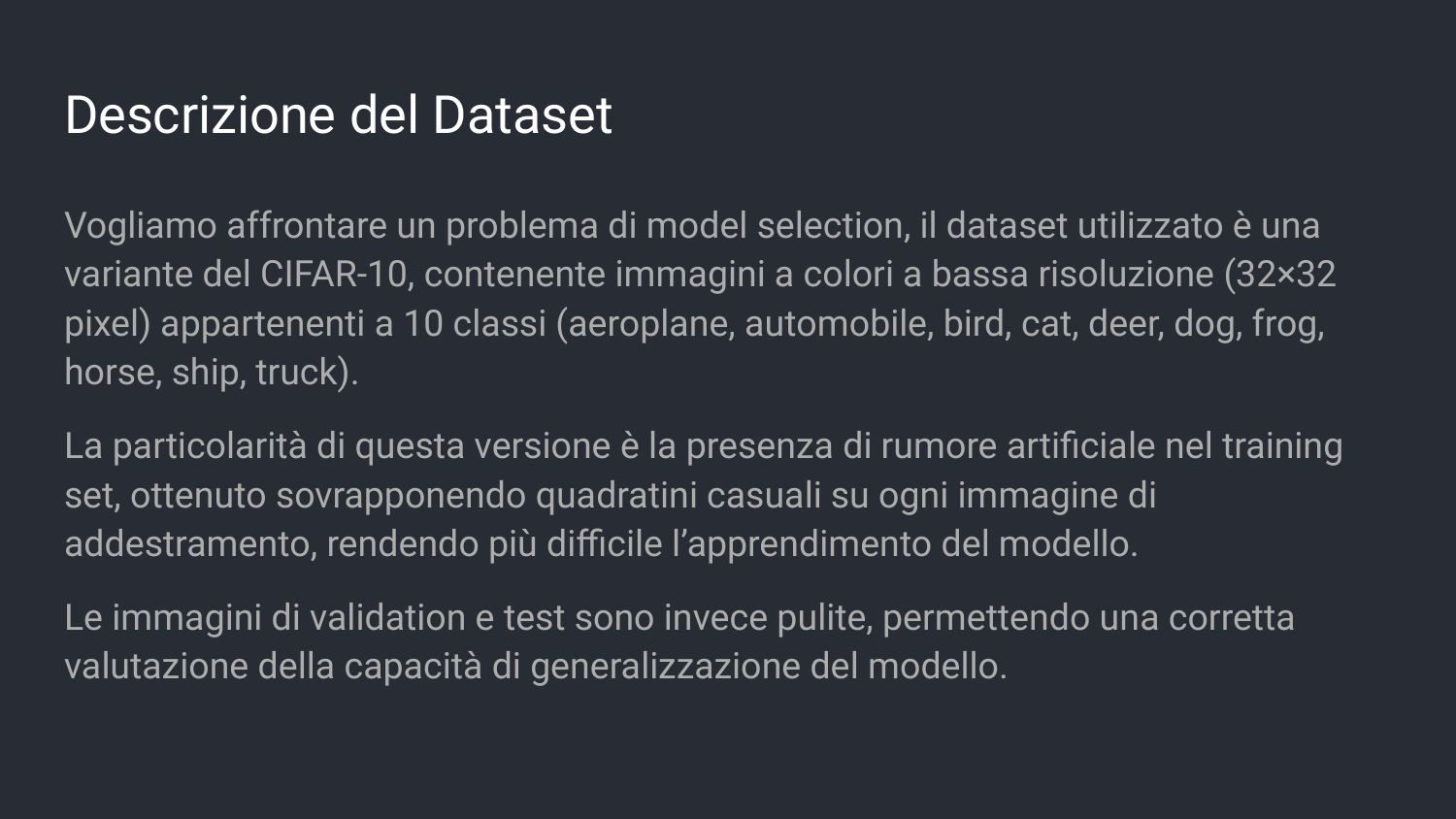

# Descrizione del Dataset
Vogliamo affrontare un problema di model selection, il dataset utilizzato è una variante del CIFAR-10, contenente immagini a colori a bassa risoluzione (32×32 pixel) appartenenti a 10 classi (aeroplane, automobile, bird, cat, deer, dog, frog, horse, ship, truck).
La particolarità di questa versione è la presenza di rumore artificiale nel training set, ottenuto sovrapponendo quadratini casuali su ogni immagine di addestramento, rendendo più difficile l’apprendimento del modello.
Le immagini di validation e test sono invece pulite, permettendo una corretta valutazione della capacità di generalizzazione del modello.